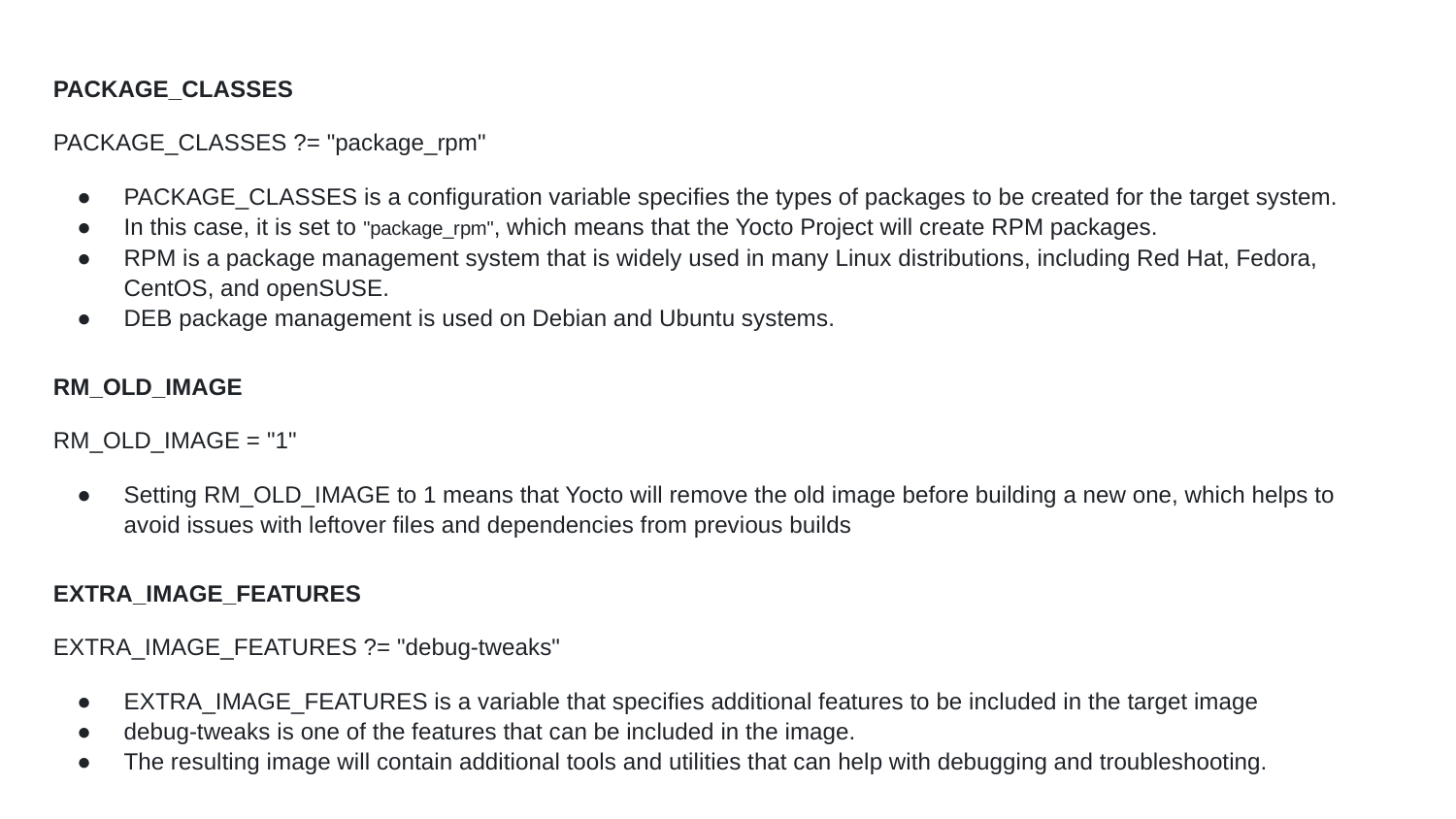

PACKAGE_CLASSES
PACKAGE_CLASSES ?= "package_rpm"
PACKAGE_CLASSES is a configuration variable specifies the types of packages to be created for the target system.
In this case, it is set to "package_rpm", which means that the Yocto Project will create RPM packages.
RPM is a package management system that is widely used in many Linux distributions, including Red Hat, Fedora, CentOS, and openSUSE.
DEB package management is used on Debian and Ubuntu systems.
RM_OLD_IMAGE
RM_OLD_IMAGE = "1"
Setting RM_OLD_IMAGE to 1 means that Yocto will remove the old image before building a new one, which helps to avoid issues with leftover files and dependencies from previous builds
EXTRA_IMAGE_FEATURES
EXTRA_IMAGE_FEATURES ?= "debug-tweaks"
EXTRA_IMAGE_FEATURES is a variable that specifies additional features to be included in the target image
debug-tweaks is one of the features that can be included in the image.
The resulting image will contain additional tools and utilities that can help with debugging and troubleshooting.